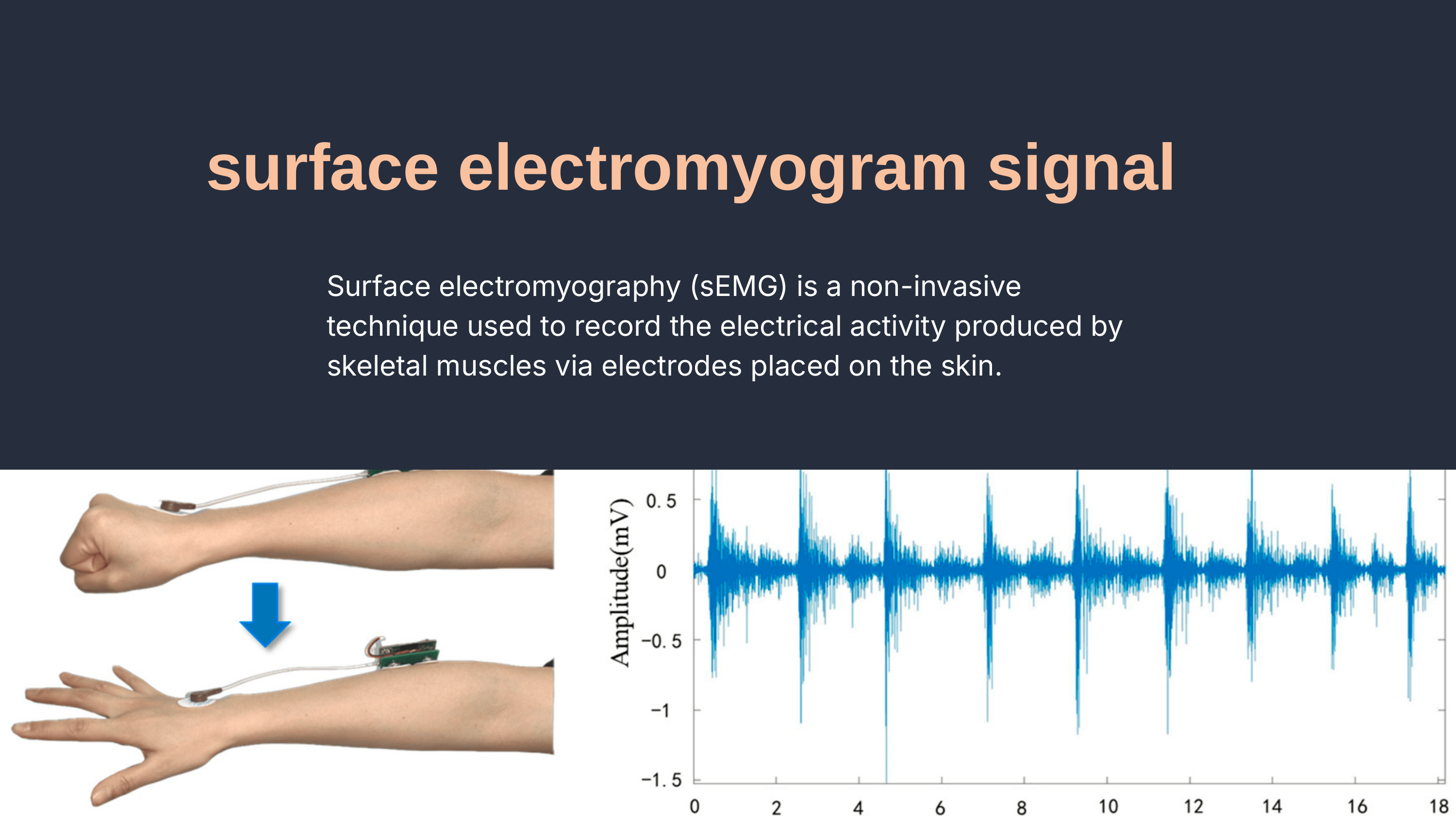

surface electromyogram signal
Surface electromyography (sEMG) is a non-invasive technique used to record the electrical activity produced by skeletal muscles via electrodes placed on the skin.